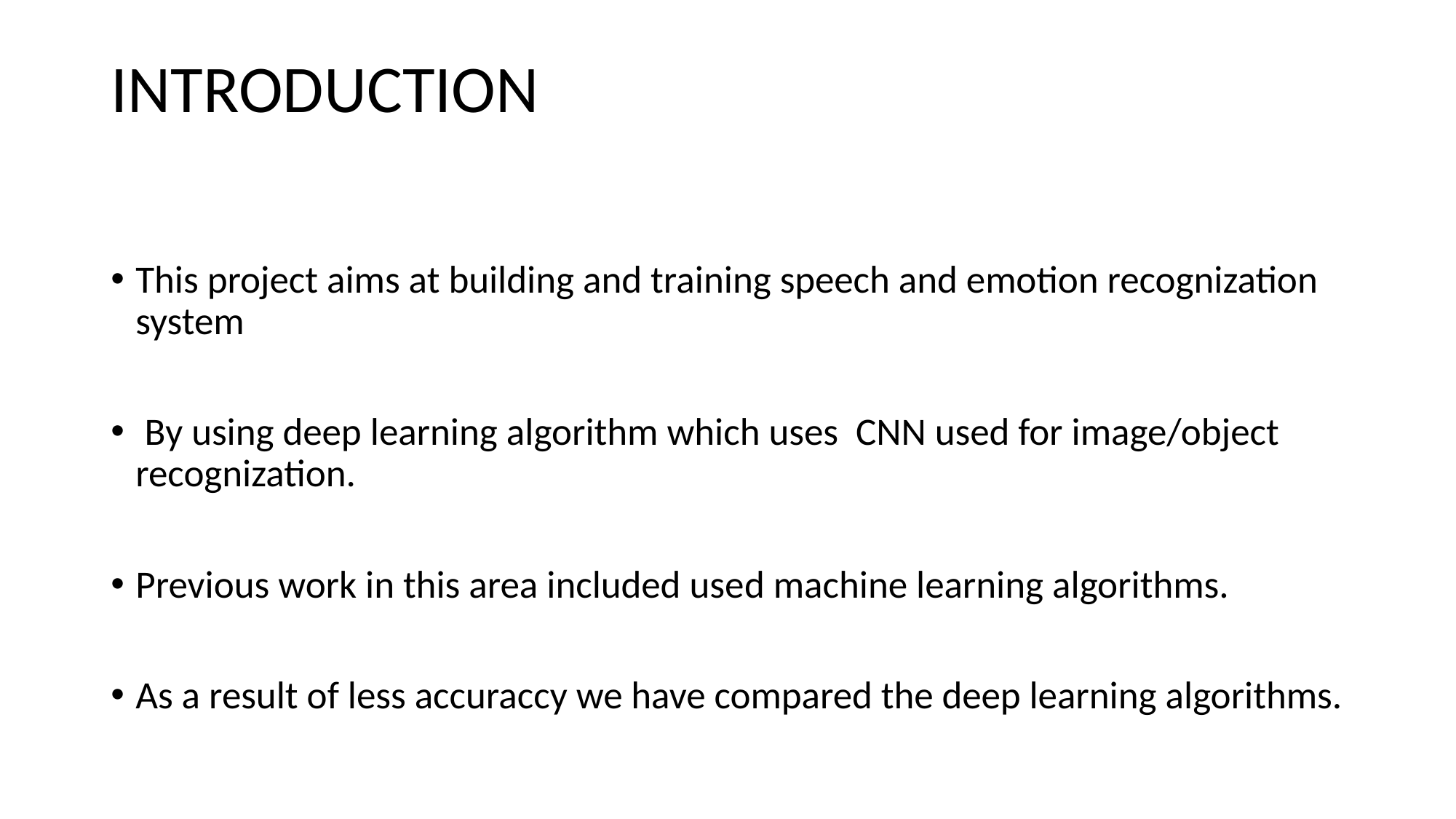

# INTRODUCTION

This project aims at building and training speech and emotion recognization system

 By using deep learning algorithm which uses  CNN used for image/object recognization.

Previous work in this area included used machine learning algorithms.

As a result of less accuraccy we have compared the deep learning algorithms.